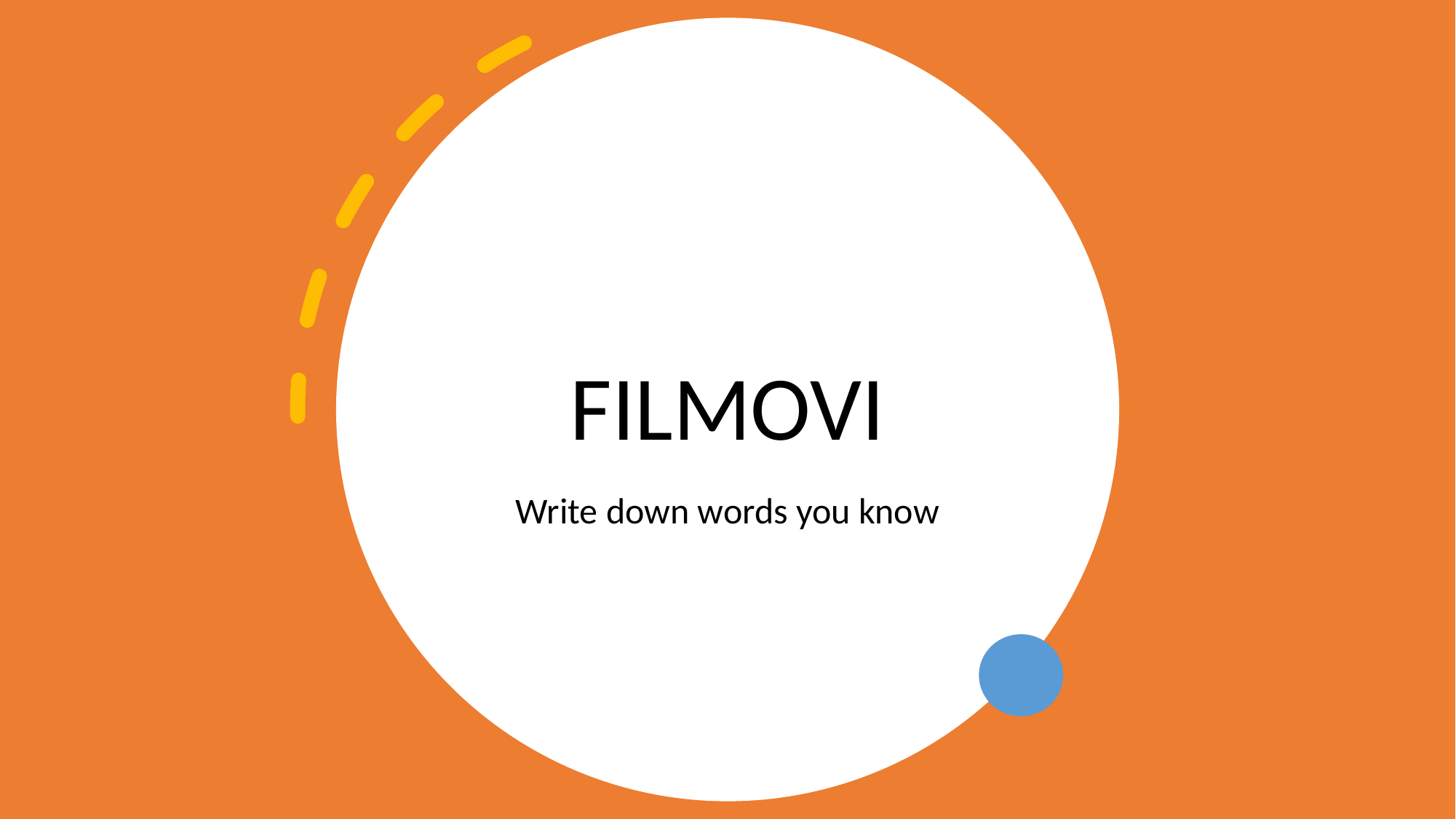

# FILMOVI
Write down words you know